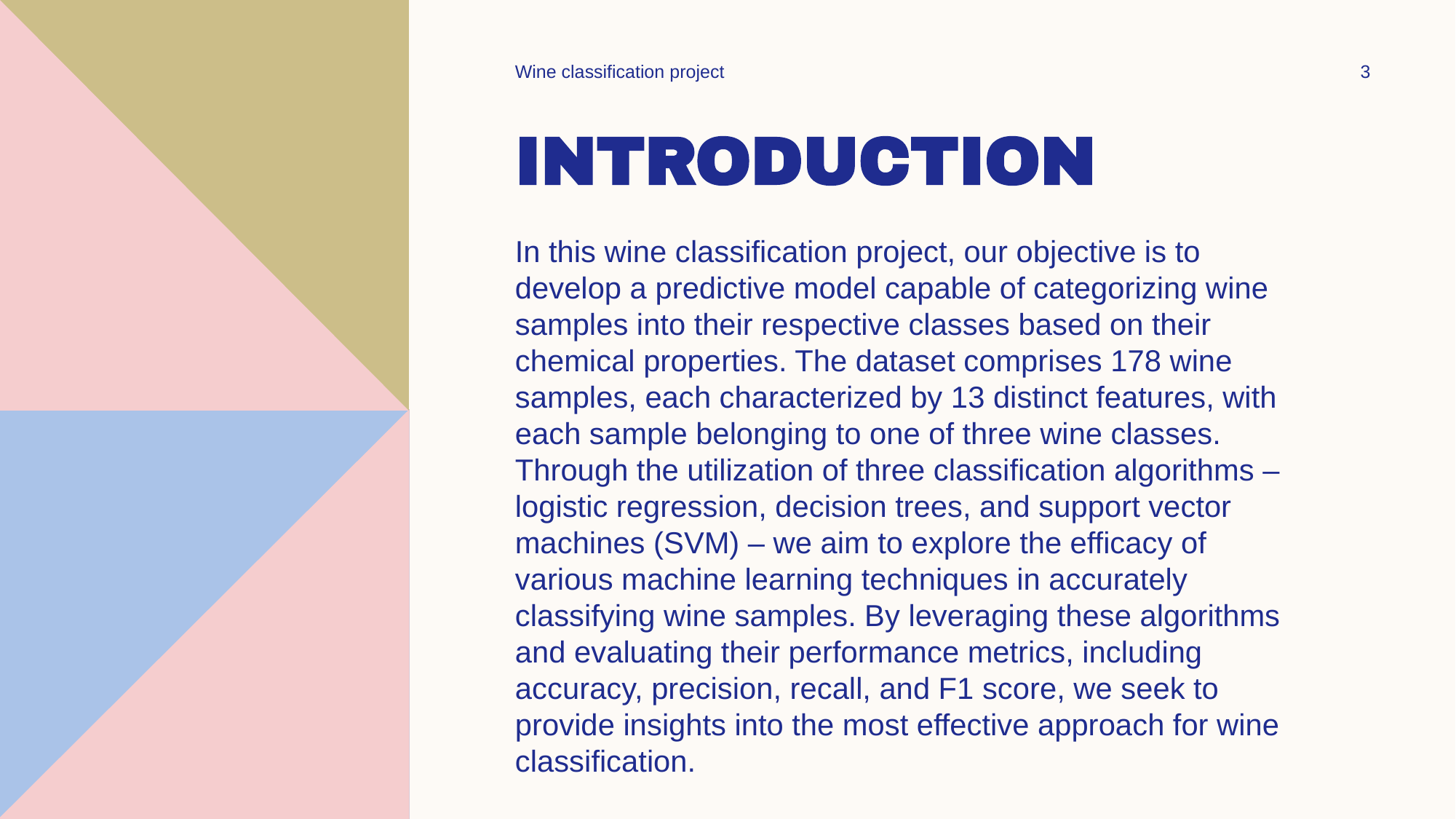

Wine classification project
3
# Introduction
In this wine classification project, our objective is to develop a predictive model capable of categorizing wine samples into their respective classes based on their chemical properties. The dataset comprises 178 wine samples, each characterized by 13 distinct features, with each sample belonging to one of three wine classes. Through the utilization of three classification algorithms – logistic regression, decision trees, and support vector machines (SVM) – we aim to explore the efficacy of various machine learning techniques in accurately classifying wine samples. By leveraging these algorithms and evaluating their performance metrics, including accuracy, precision, recall, and F1 score, we seek to provide insights into the most effective approach for wine classification.